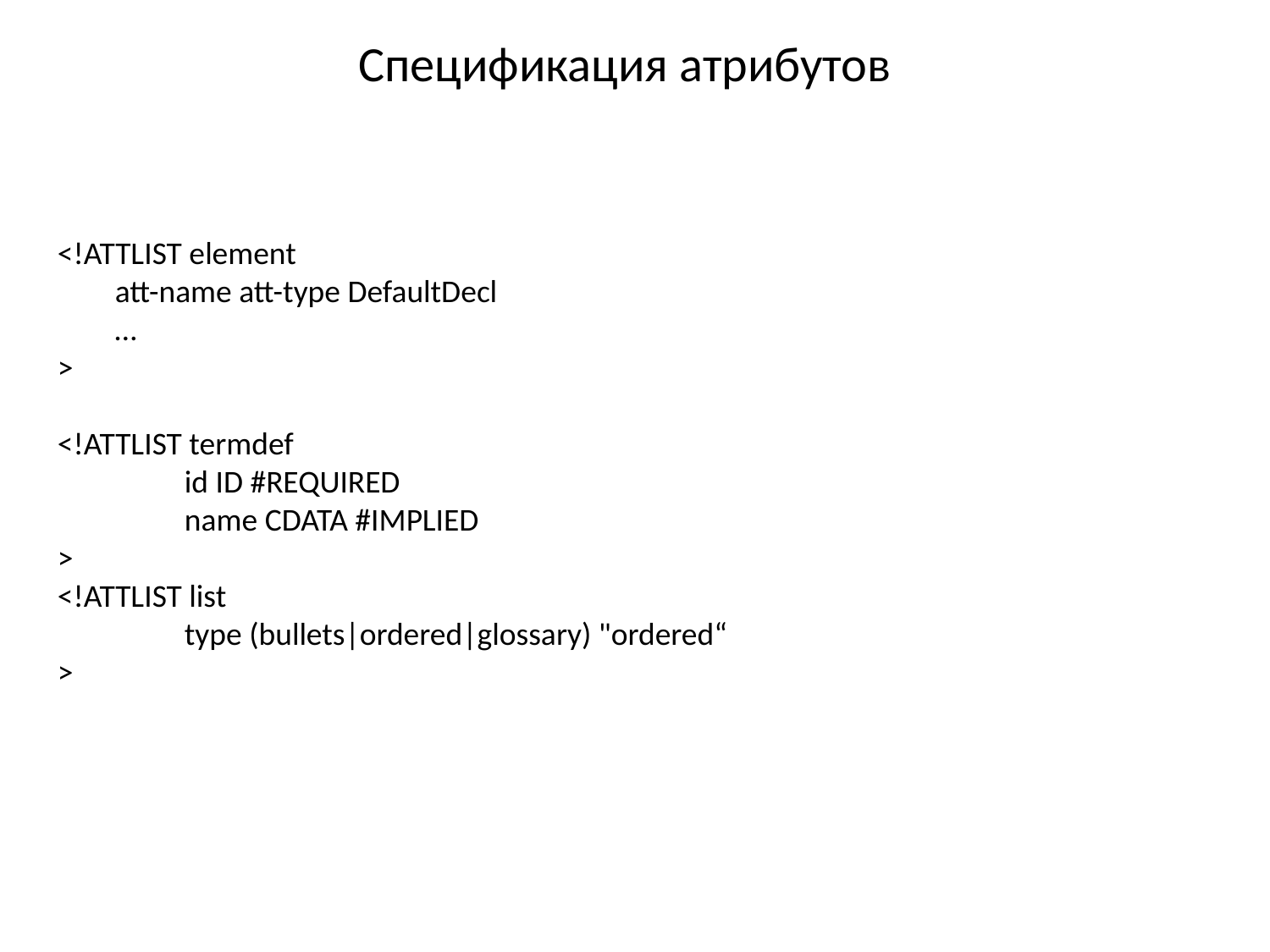

Спецификация атрибутов
<!ATTLIST element
        att-name att-type DefaultDecl
        …
>

<!ATTLIST termdef
	id ID #REQUIRED
	name CDATA #IMPLIED
>
<!ATTLIST list
	type (bullets|ordered|glossary) "ordered“
>